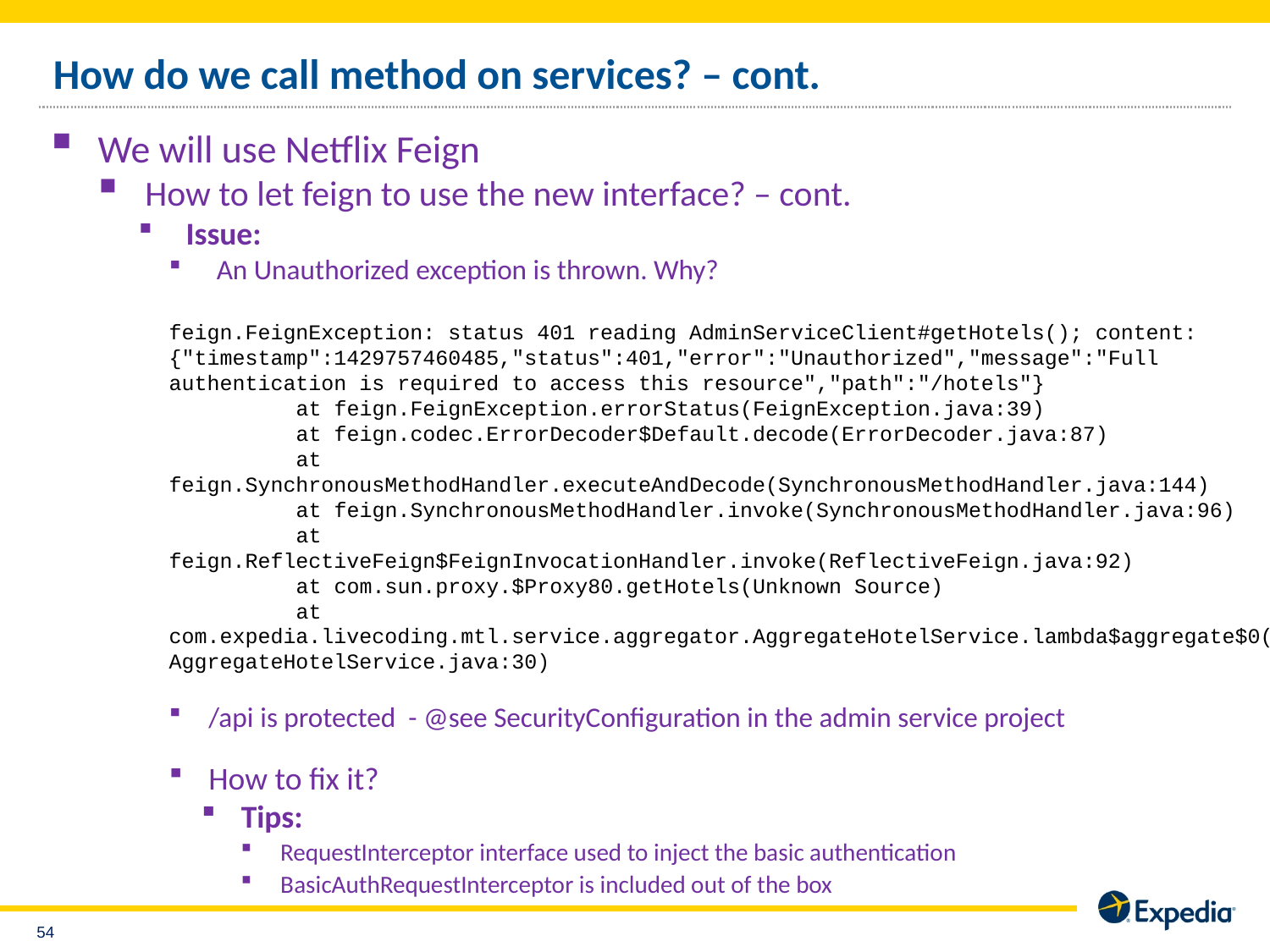

# How do we call method on services? – cont.
We will use Netflix Feign
How to let feign to use the new interface? – cont.
Issue:
An Unauthorized exception is thrown. Why?

feign.FeignException: status 401 reading AdminServiceClient#getHotels(); content:
{"timestamp":1429757460485,"status":401,"error":"Unauthorized","message":"Full authentication is required to access this resource","path":"/hotels"}
	at feign.FeignException.errorStatus(FeignException.java:39)
	at feign.codec.ErrorDecoder$Default.decode(ErrorDecoder.java:87)
	at feign.SynchronousMethodHandler.executeAndDecode(SynchronousMethodHandler.java:144)
	at feign.SynchronousMethodHandler.invoke(SynchronousMethodHandler.java:96)
	at feign.ReflectiveFeign$FeignInvocationHandler.invoke(ReflectiveFeign.java:92)
	at com.sun.proxy.$Proxy80.getHotels(Unknown Source)
	at com.expedia.livecoding.mtl.service.aggregator.AggregateHotelService.lambda$aggregate$0(AggregateHotelService.java:30)

/api is protected  - @see SecurityConfiguration in the admin service project

How to fix it?
Tips:
RequestInterceptor interface used to inject the basic authentication
BasicAuthRequestInterceptor is included out of the box

54